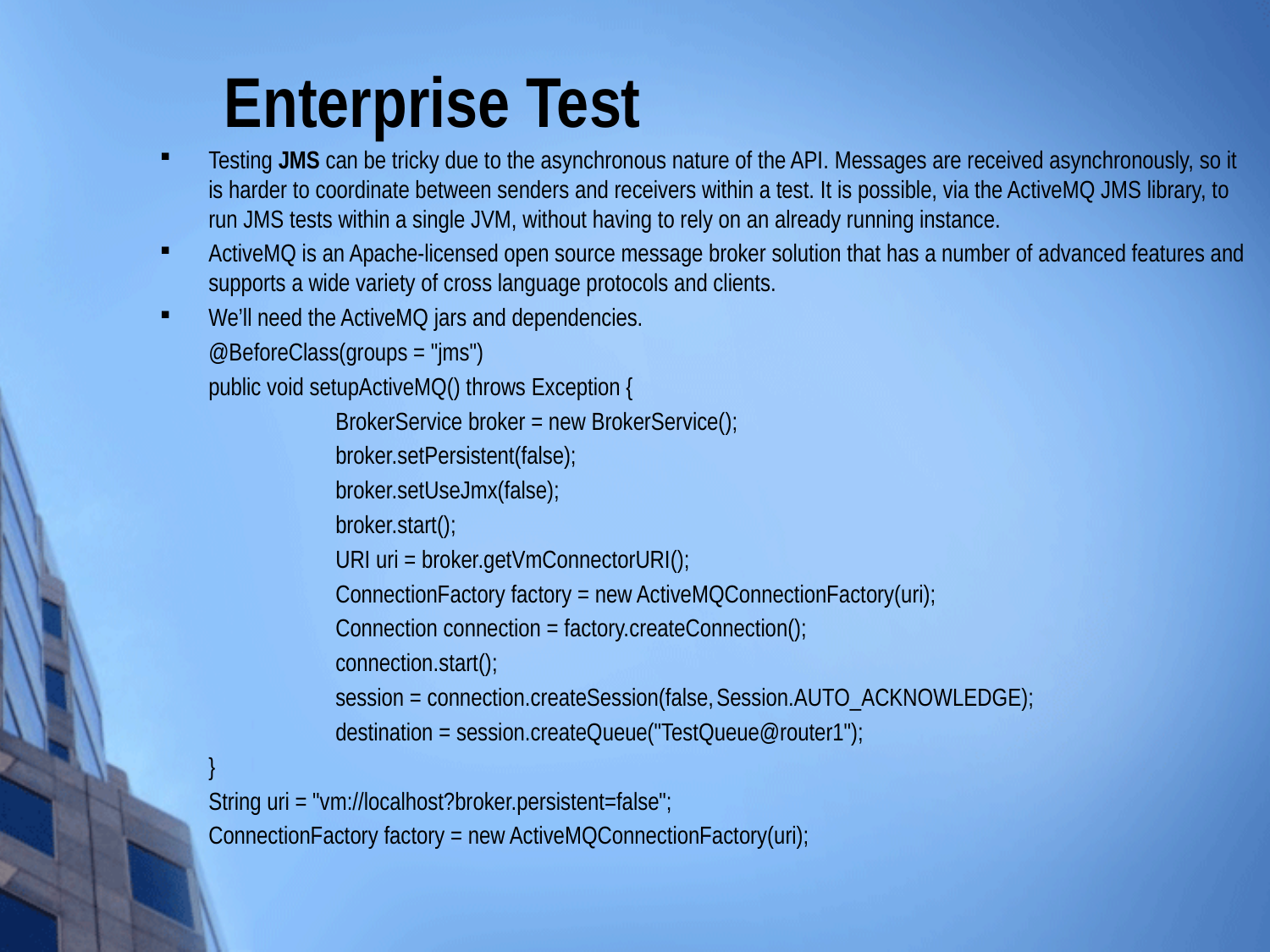

# Enterprise Test
Testing JMS can be tricky due to the asynchronous nature of the API. Messages are received asynchronously, so it is harder to coordinate between senders and receivers within a test. It is possible, via the ActiveMQ JMS library, to run JMS tests within a single JVM, without having to rely on an already running instance.
ActiveMQ is an Apache-licensed open source message broker solution that has a number of advanced features and supports a wide variety of cross language protocols and clients.
We’ll need the ActiveMQ jars and dependencies.
	@BeforeClass(groups = "jms")
	public void setupActiveMQ() throws Exception {
		BrokerService broker = new BrokerService();
		broker.setPersistent(false);
		broker.setUseJmx(false);
		broker.start();
		URI uri = broker.getVmConnectorURI();
		ConnectionFactory factory = new ActiveMQConnectionFactory(uri);
		Connection connection = factory.createConnection();
		connection.start();
		session = connection.createSession(false,	Session.AUTO_ACKNOWLEDGE);
		destination = session.createQueue("TestQueue@router1");
	}
	String uri = "vm://localhost?broker.persistent=false";
	ConnectionFactory factory = new ActiveMQConnectionFactory(uri);